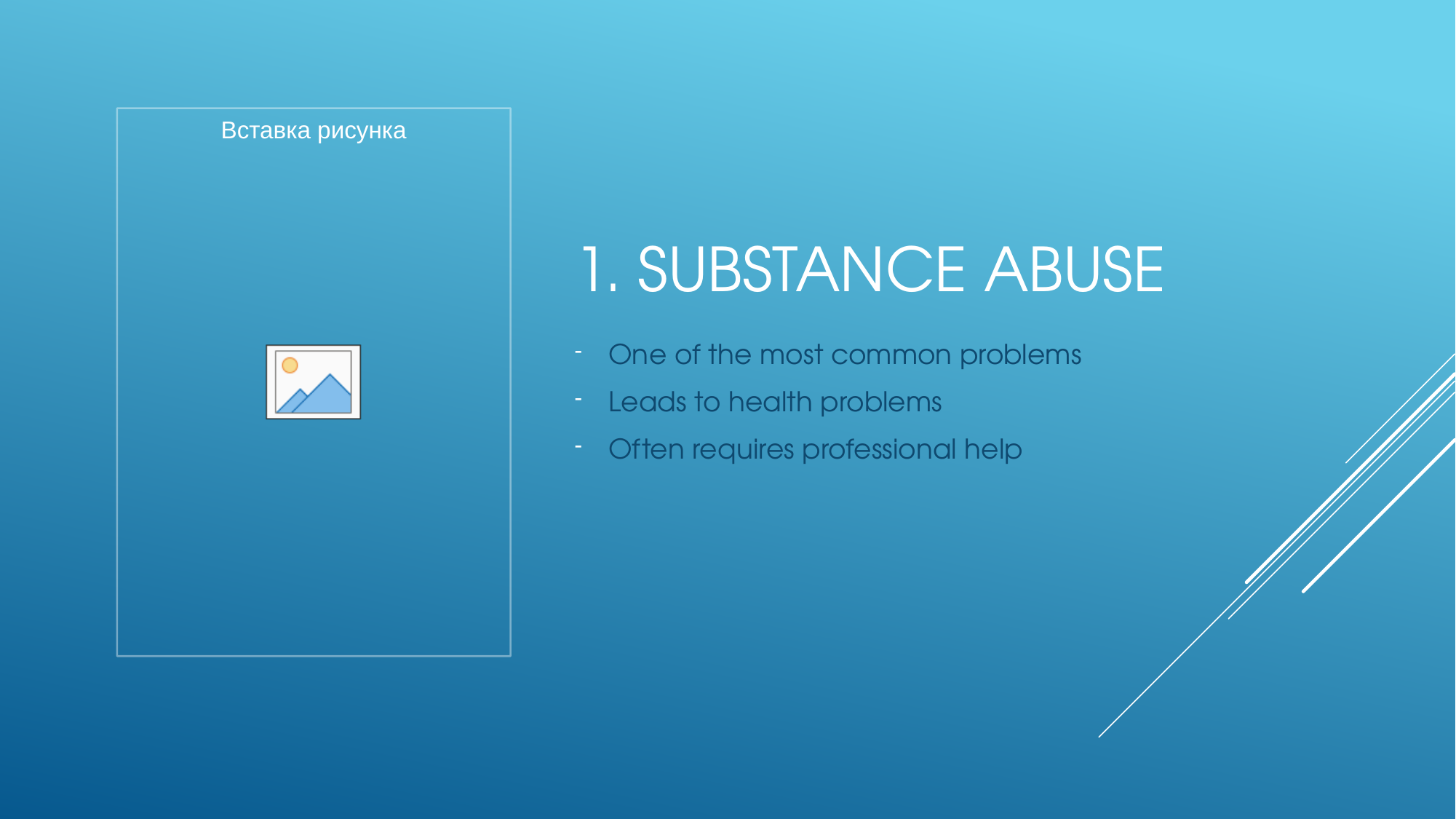

# 1. Substance abuse
One of the most common problems
Leads to health problems
Often requires professional help